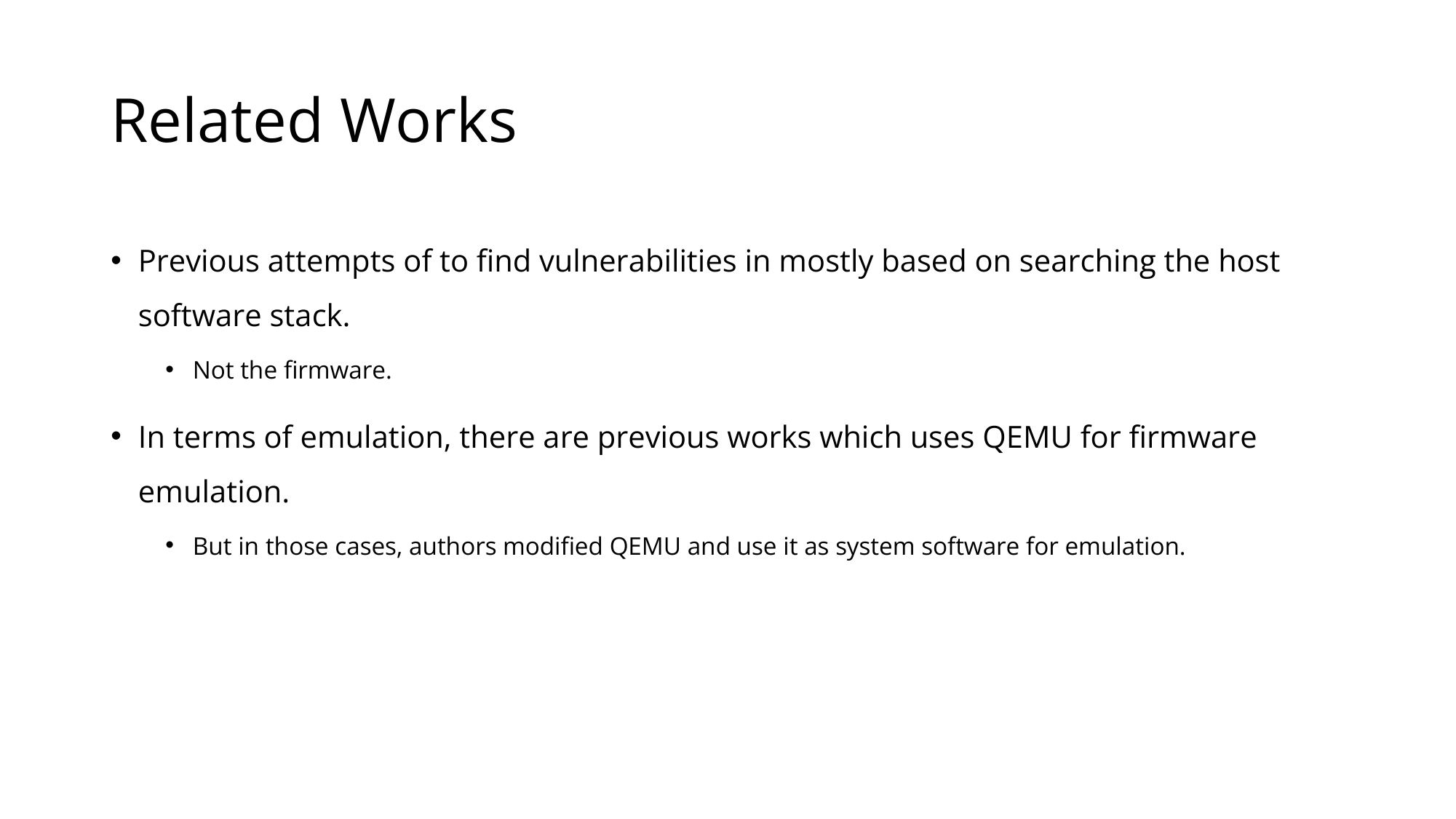

# Related Works
Previous attempts of to find vulnerabilities in mostly based on searching the host software stack.
Not the firmware.
In terms of emulation, there are previous works which uses QEMU for firmware emulation.
But in those cases, authors modified QEMU and use it as system software for emulation.